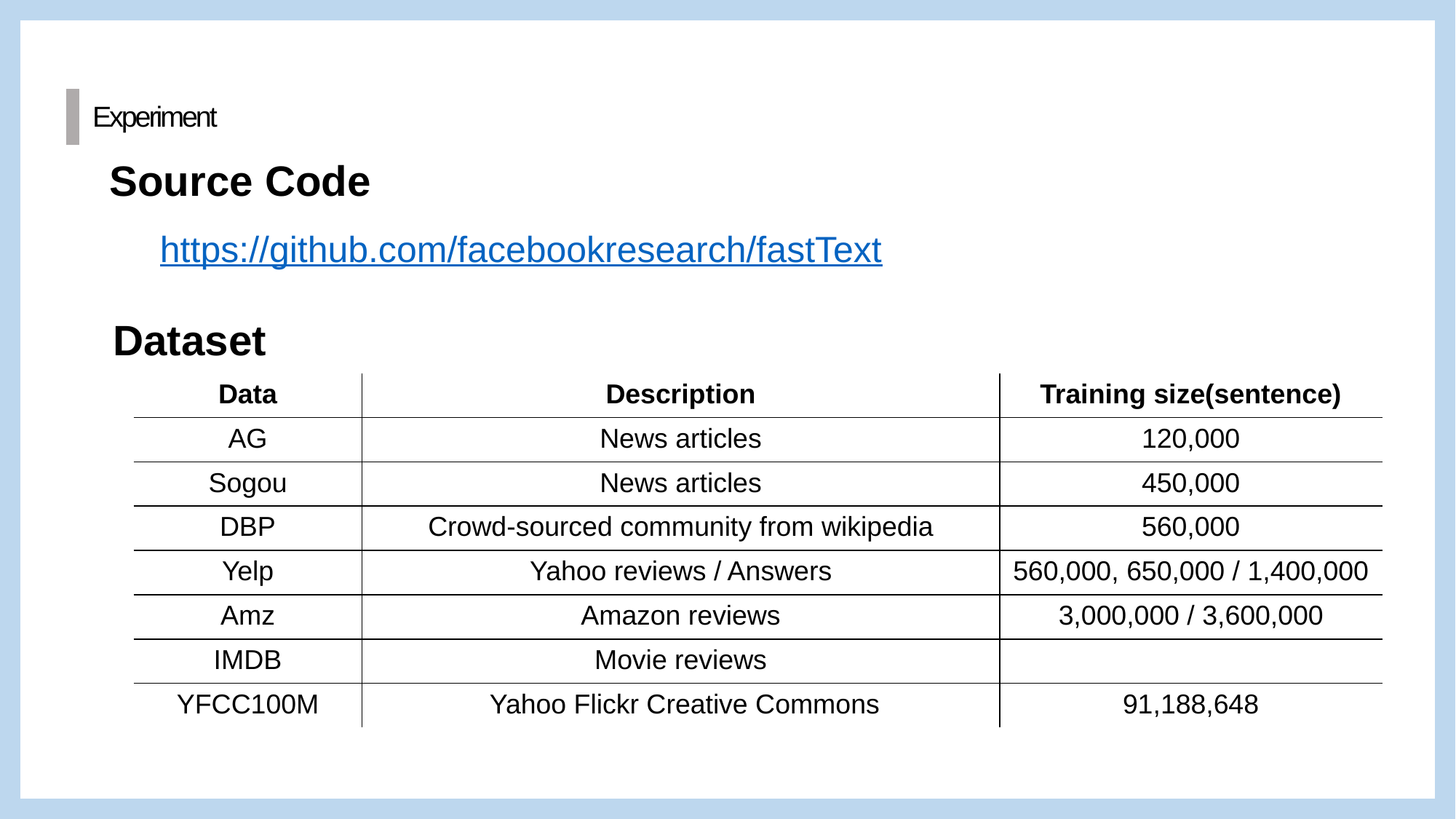

Experiment
Source Code
https://github.com/facebookresearch/fastText
Dataset
| Data | Description | Training size(sentence) |
| --- | --- | --- |
| AG | News articles | 120,000 |
| Sogou | News articles | 450,000 |
| DBP | Crowd-sourced community from wikipedia | 560,000 |
| Yelp | Yahoo reviews / Answers | 560,000, 650,000 / 1,400,000 |
| Amz | Amazon reviews | 3,000,000 / 3,600,000 |
| IMDB | Movie reviews |  |
| YFCC100M | Yahoo Flickr Creative Commons | 91,188,648 |